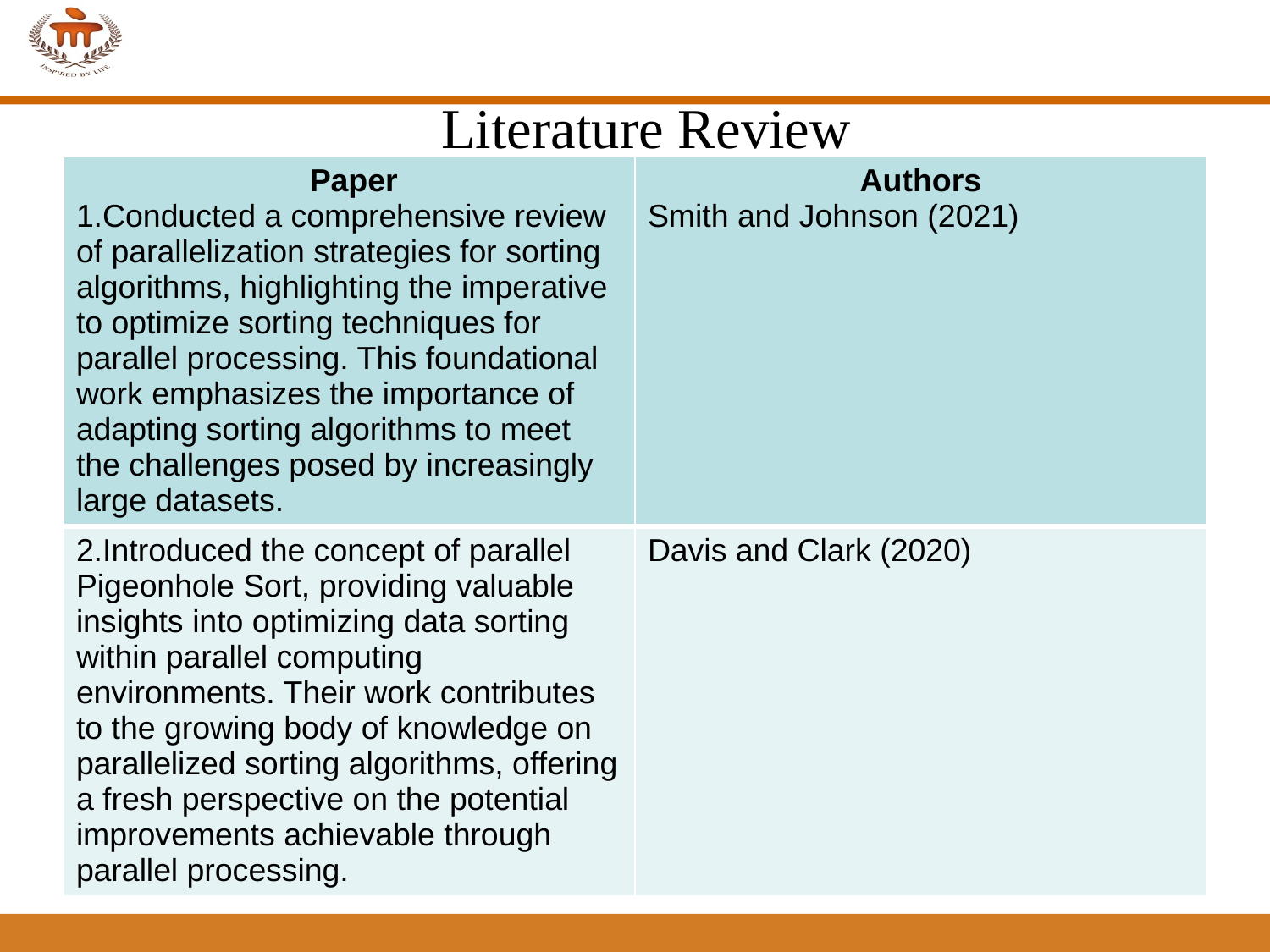

# Literature Review
| Paper 1.Conducted a comprehensive review of parallelization strategies for sorting algorithms, highlighting the imperative to optimize sorting techniques for parallel processing. This foundational work emphasizes the importance of adapting sorting algorithms to meet the challenges posed by increasingly large datasets. | Authors Smith and Johnson (2021) |
| --- | --- |
| 2.Introduced the concept of parallel Pigeonhole Sort, providing valuable insights into optimizing data sorting within parallel computing environments. Their work contributes to the growing body of knowledge on parallelized sorting algorithms, offering a fresh perspective on the potential improvements achievable through parallel processing. | Davis and Clark (2020) |